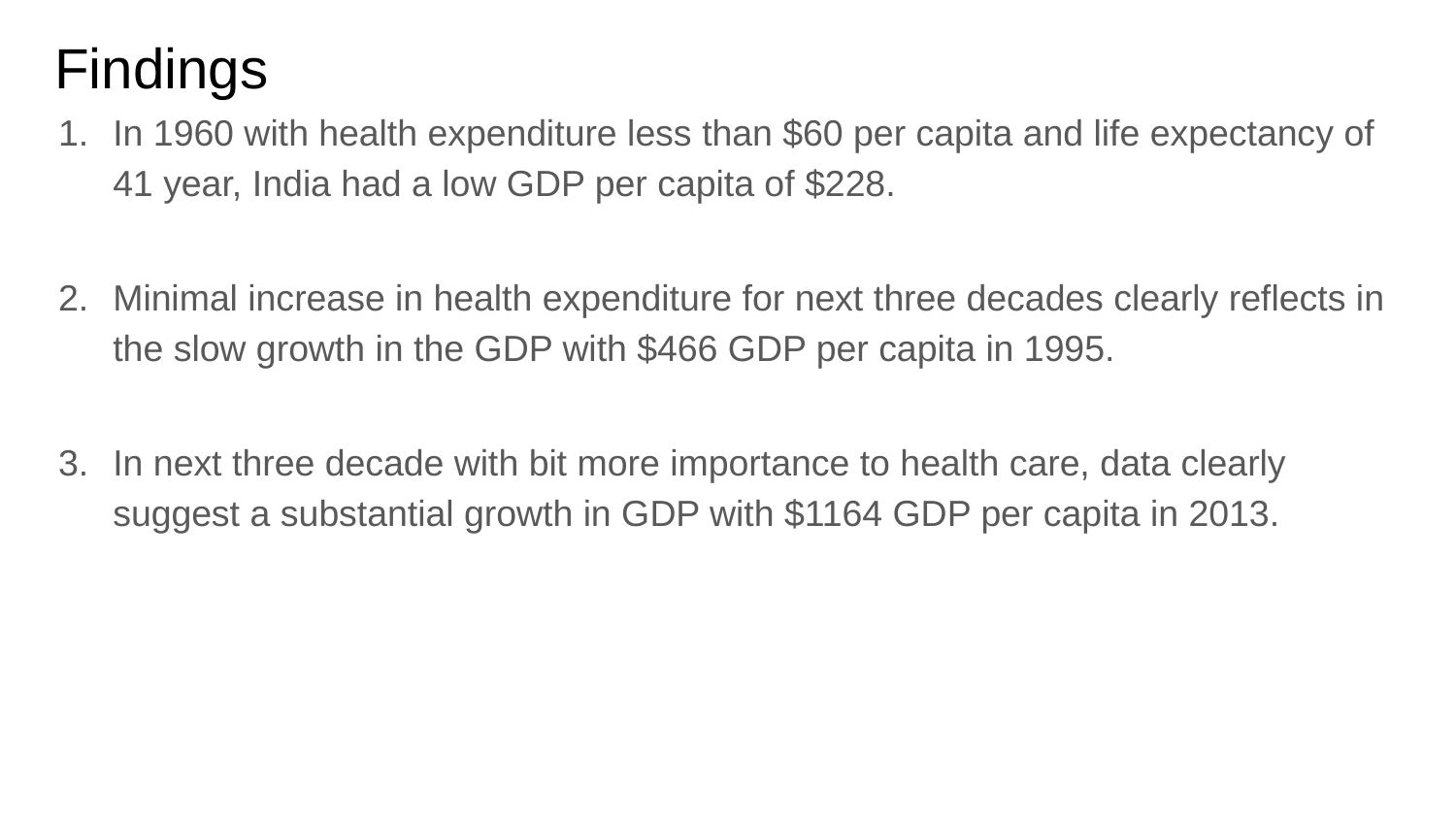

# Findings
In 1960 with health expenditure less than $60 per capita and life expectancy of 41 year, India had a low GDP per capita of $228.
Minimal increase in health expenditure for next three decades clearly reflects in the slow growth in the GDP with $466 GDP per capita in 1995.
In next three decade with bit more importance to health care, data clearly suggest a substantial growth in GDP with $1164 GDP per capita in 2013.